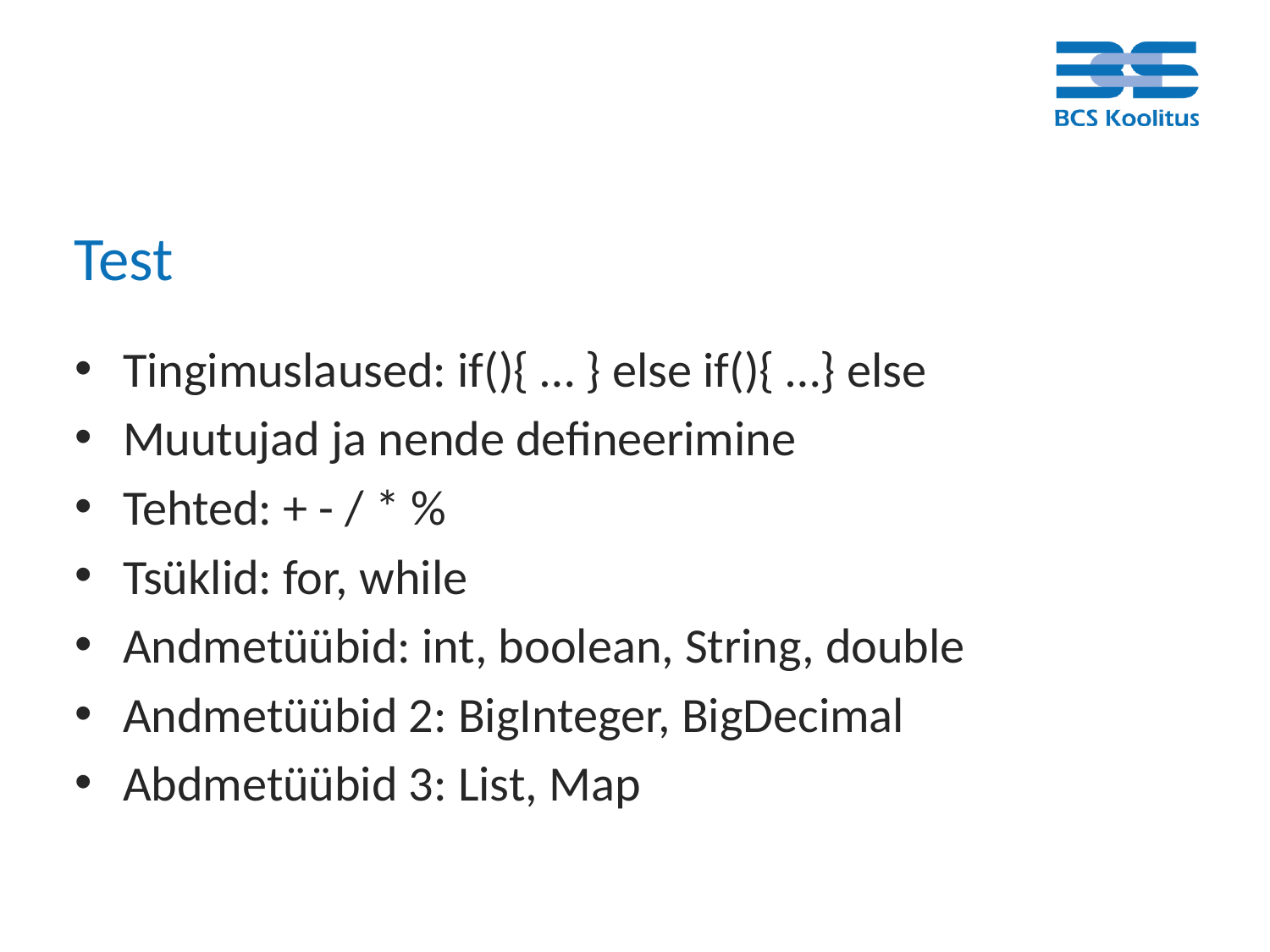

# Test
Tingimuslaused: if(){ … } else if(){ …} else
Muutujad ja nende defineerimine
Tehted: + - / * %
Tsüklid: for, while
Andmetüübid: int, boolean, String, double
Andmetüübid 2: BigInteger, BigDecimal
Abdmetüübid 3: List, Map